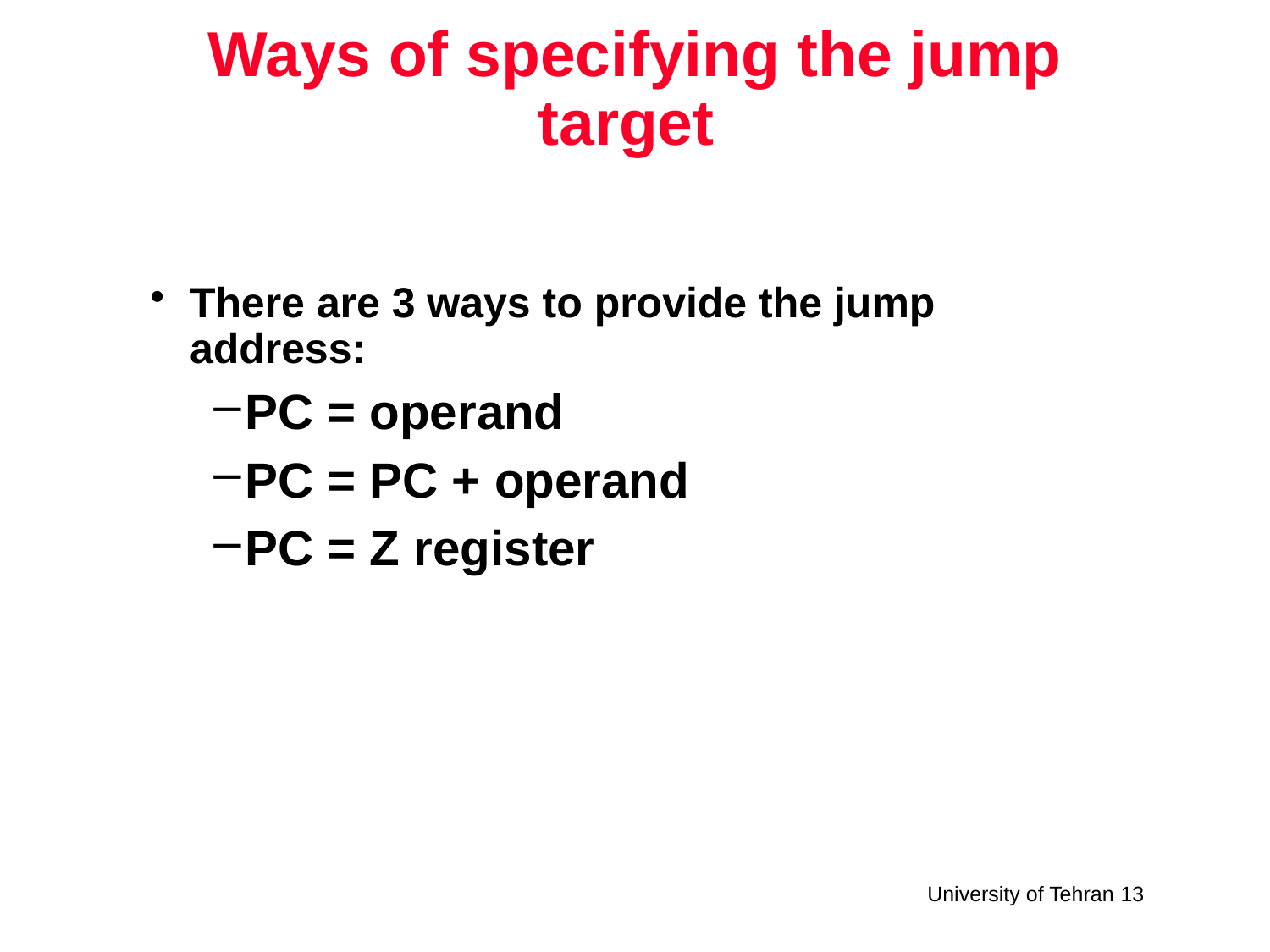

# Ways of specifying the jump target
There are 3 ways to provide the jump address:
PC = operand
PC = PC + operand
PC = Z register